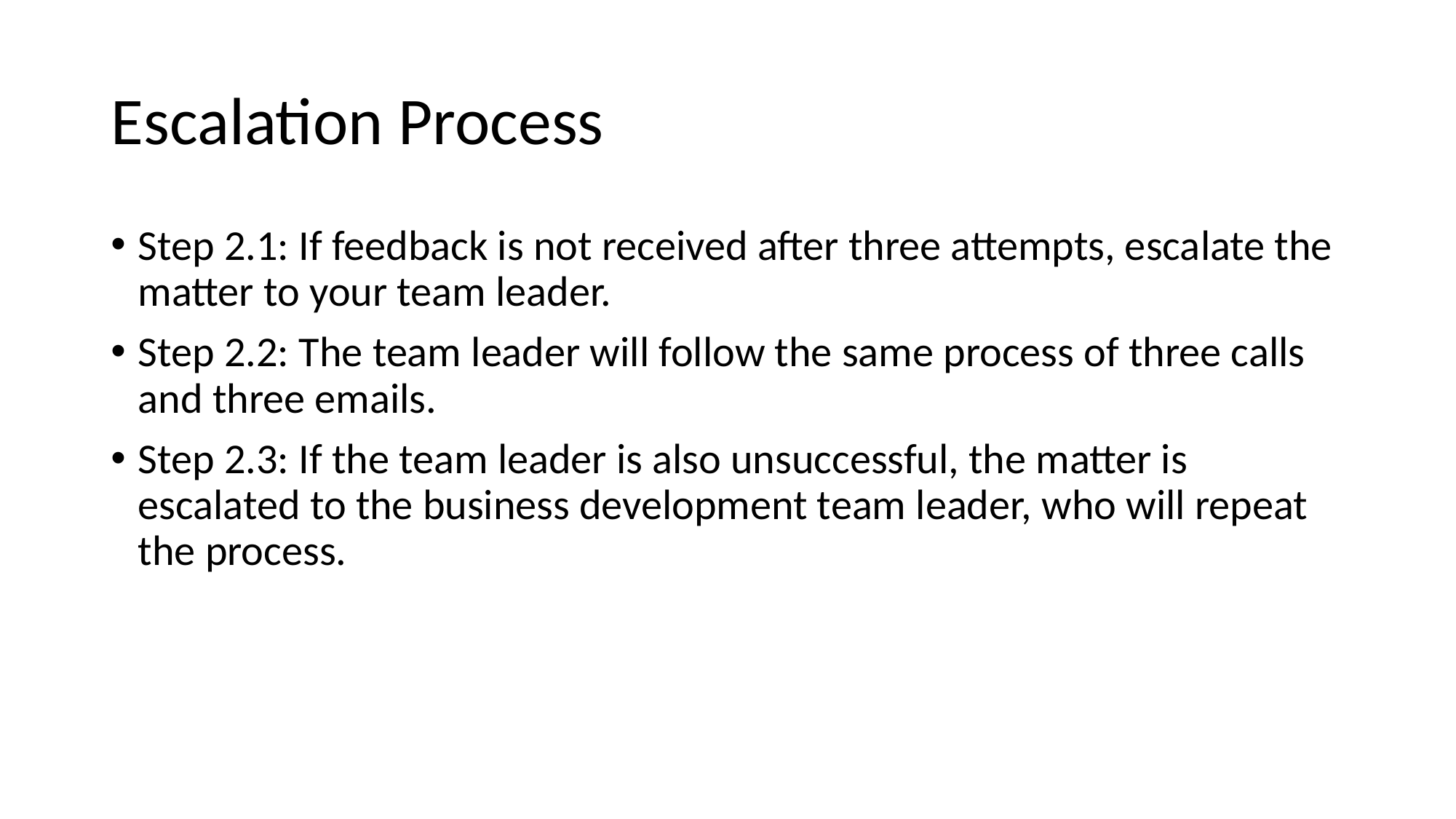

# Escalation Process
Step 2.1: If feedback is not received after three attempts, escalate the matter to your team leader.
Step 2.2: The team leader will follow the same process of three calls and three emails.
Step 2.3: If the team leader is also unsuccessful, the matter is escalated to the business development team leader, who will repeat the process.